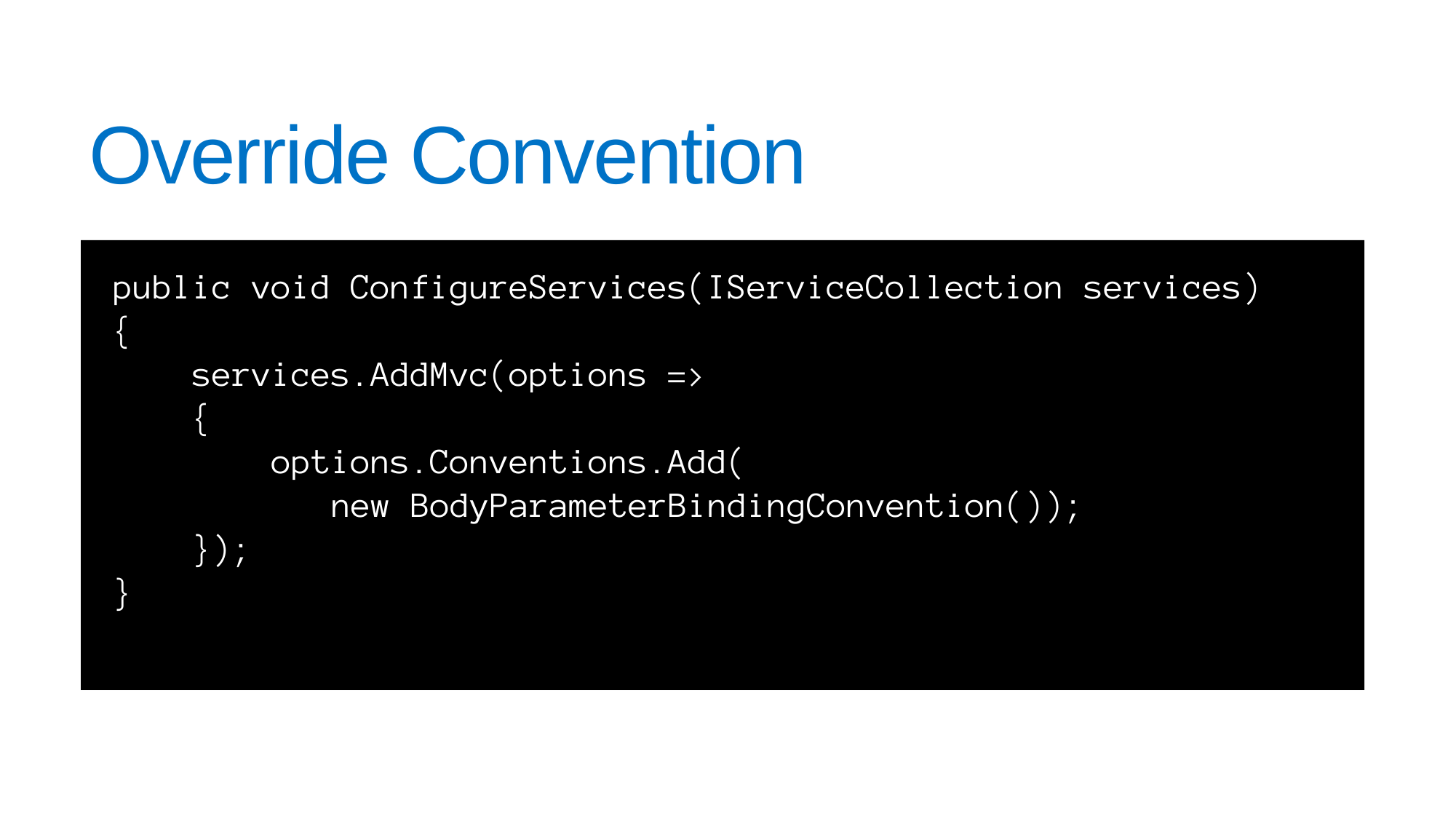

# Override Convention
public void ConfigureServices(IServiceCollection services)
{
    services.AddMvc(options =>
    {
        options.Conventions.Add(
		new BodyParameterBindingConvention());
    });
}